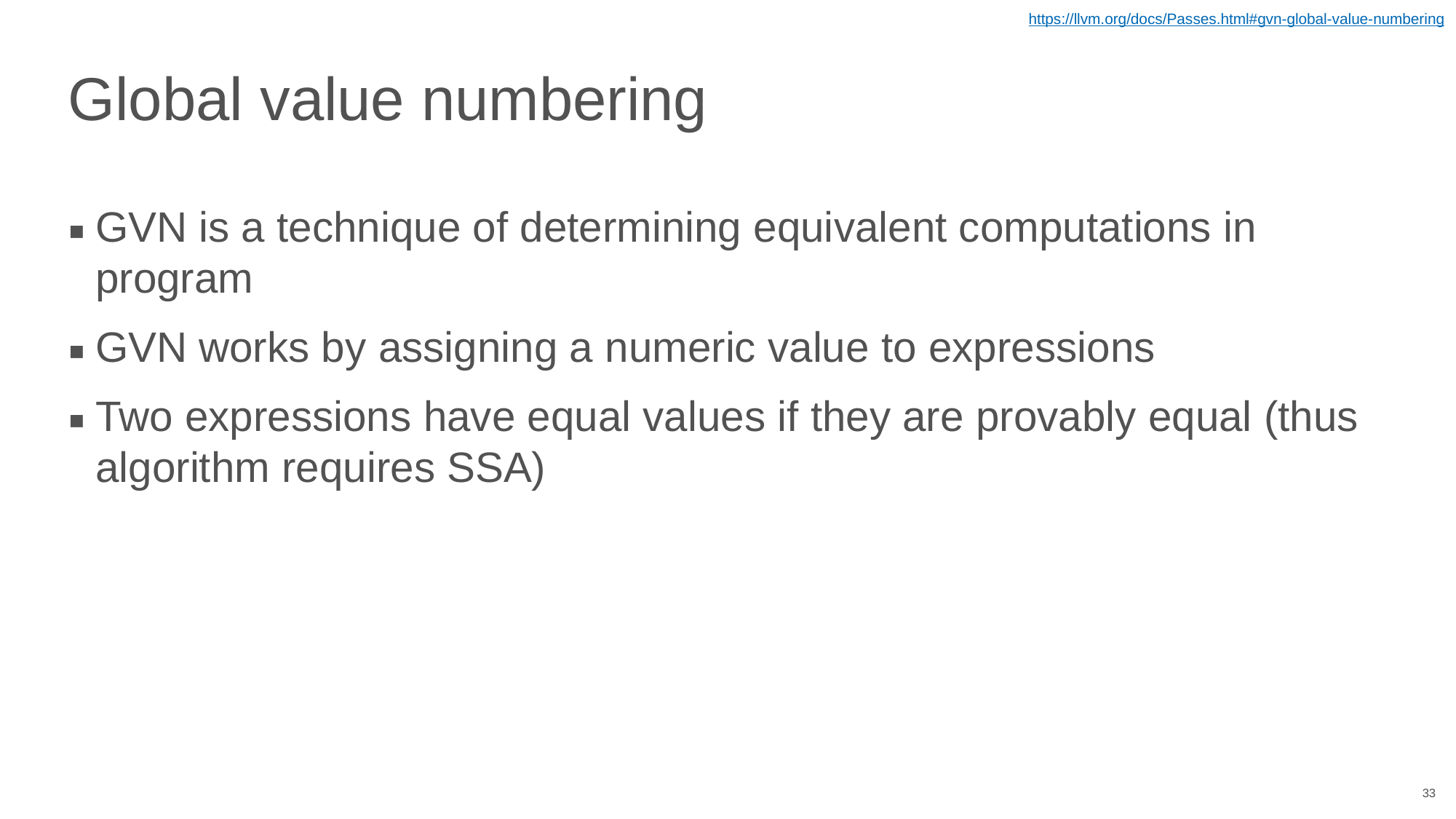

https://llvm.org/docs/Passes.html#gvn-global-value-numbering
# Global value numbering
GVN is a technique of determining equivalent computations in program
GVN works by assigning a numeric value to expressions
Two expressions have equal values if they are provably equal (thus algorithm requires SSA)